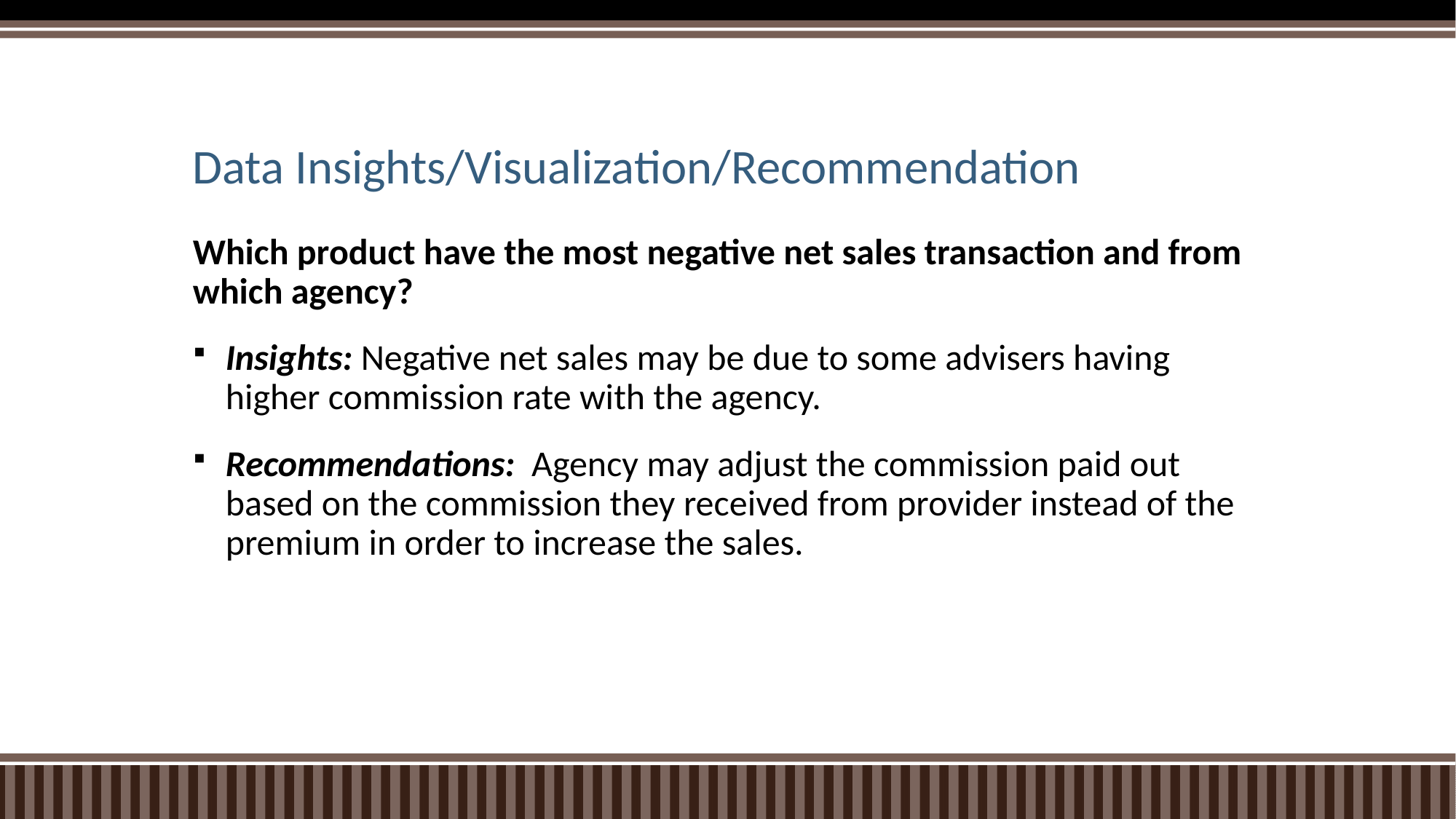

# Data Insights/Visualization/Recommendation
Which product have the most negative net sales transaction and from which agency?
Insights: Negative net sales may be due to some advisers having higher commission rate with the agency.
Recommendations:  Agency may adjust the commission paid out based on the commission they received from provider instead of the premium in order to increase the sales.